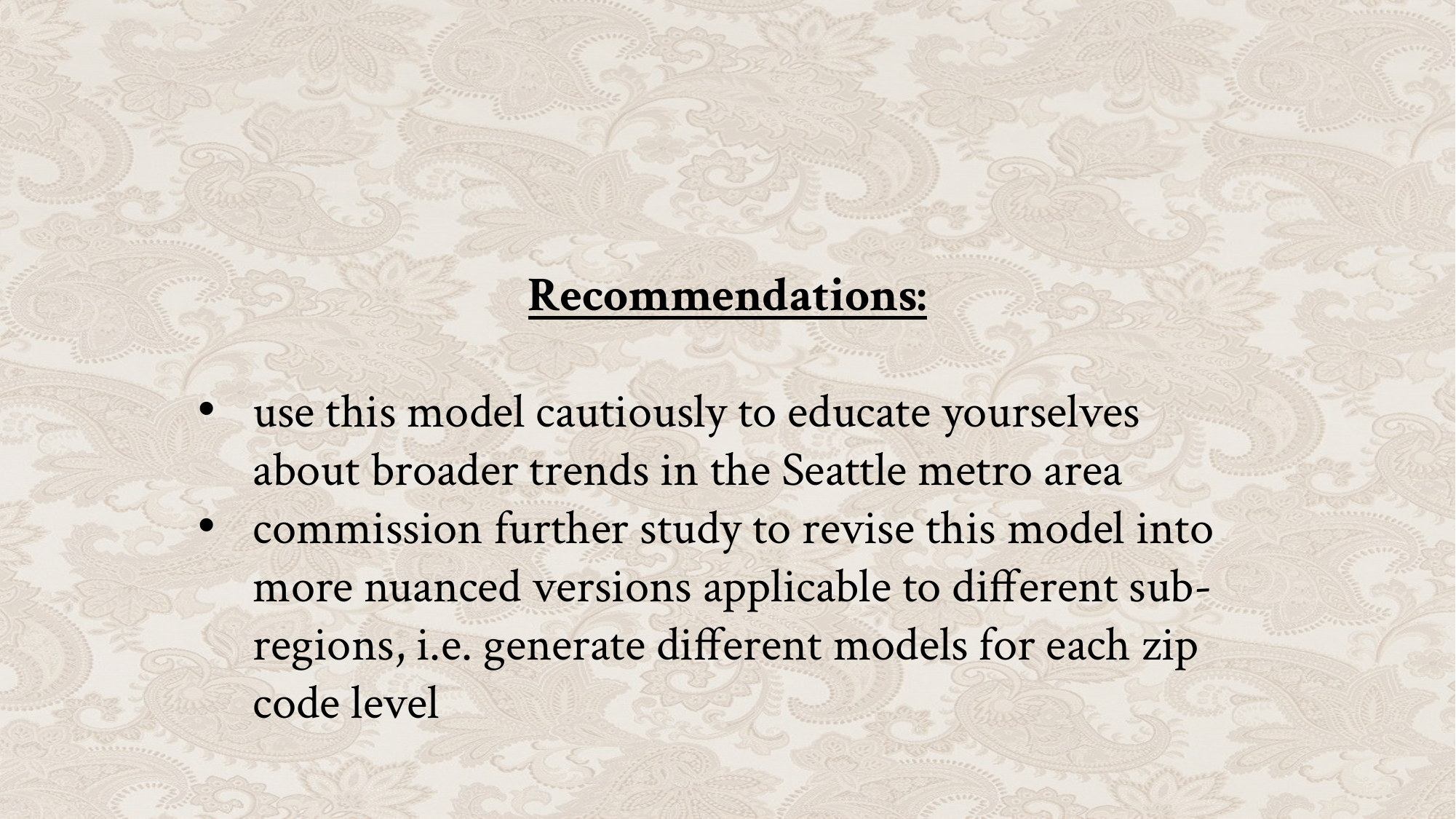

Recommendations:

use this model cautiously to educate yourselves about broader trends in the Seattle metro area
commission further study to revise this model into more nuanced versions applicable to different sub-regions, i.e. generate different models for each zip code level